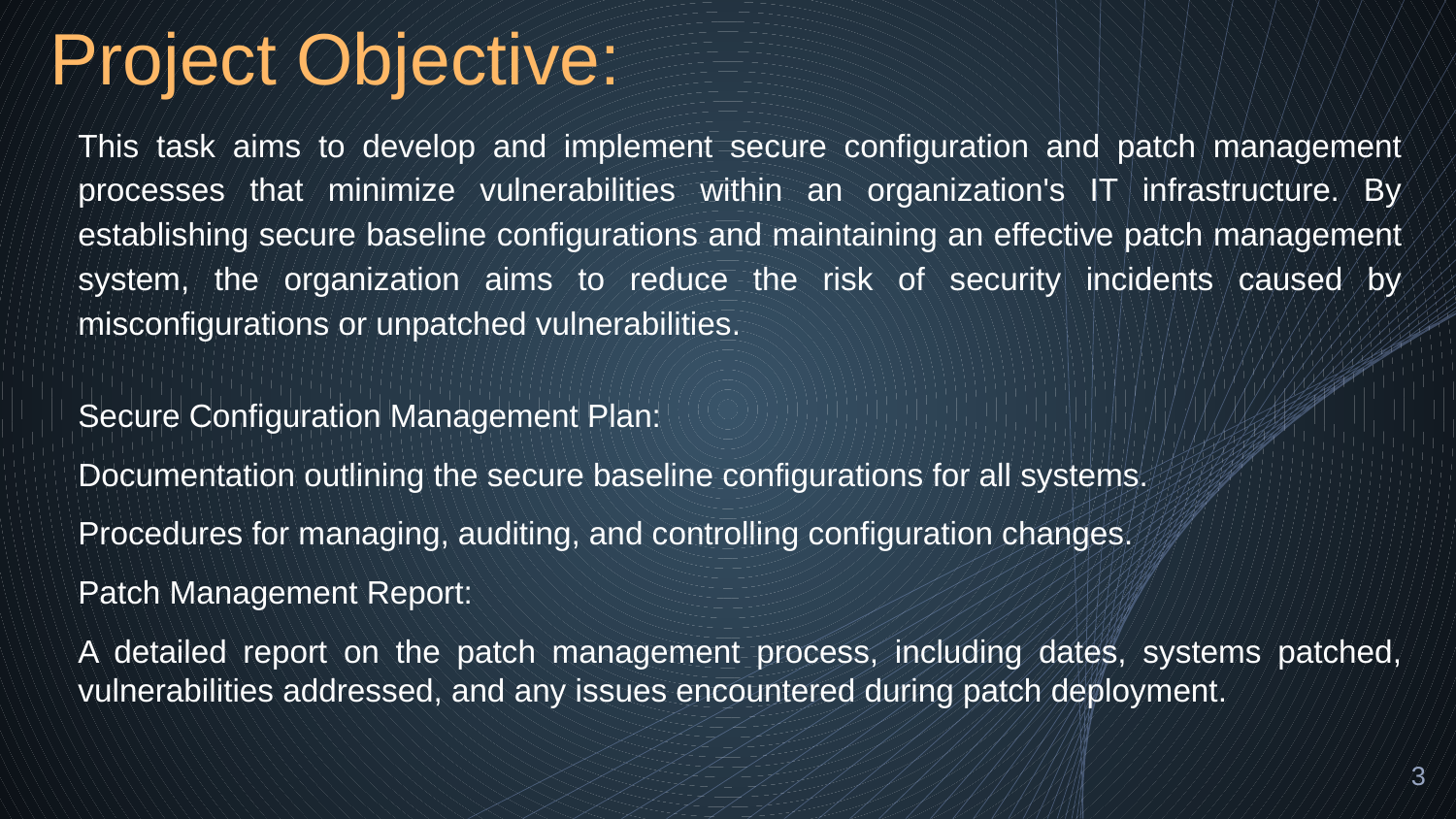

# Project Objective:
This task aims to develop and implement secure configuration and patch management processes that minimize vulnerabilities within an organization's IT infrastructure. By establishing secure baseline configurations and maintaining an effective patch management system, the organization aims to reduce the risk of security incidents caused by misconfigurations or unpatched vulnerabilities.
Secure Configuration Management Plan:
Documentation outlining the secure baseline configurations for all systems.
Procedures for managing, auditing, and controlling configuration changes.
Patch Management Report:
A detailed report on the patch management process, including dates, systems patched, vulnerabilities addressed, and any issues encountered during patch deployment.
3